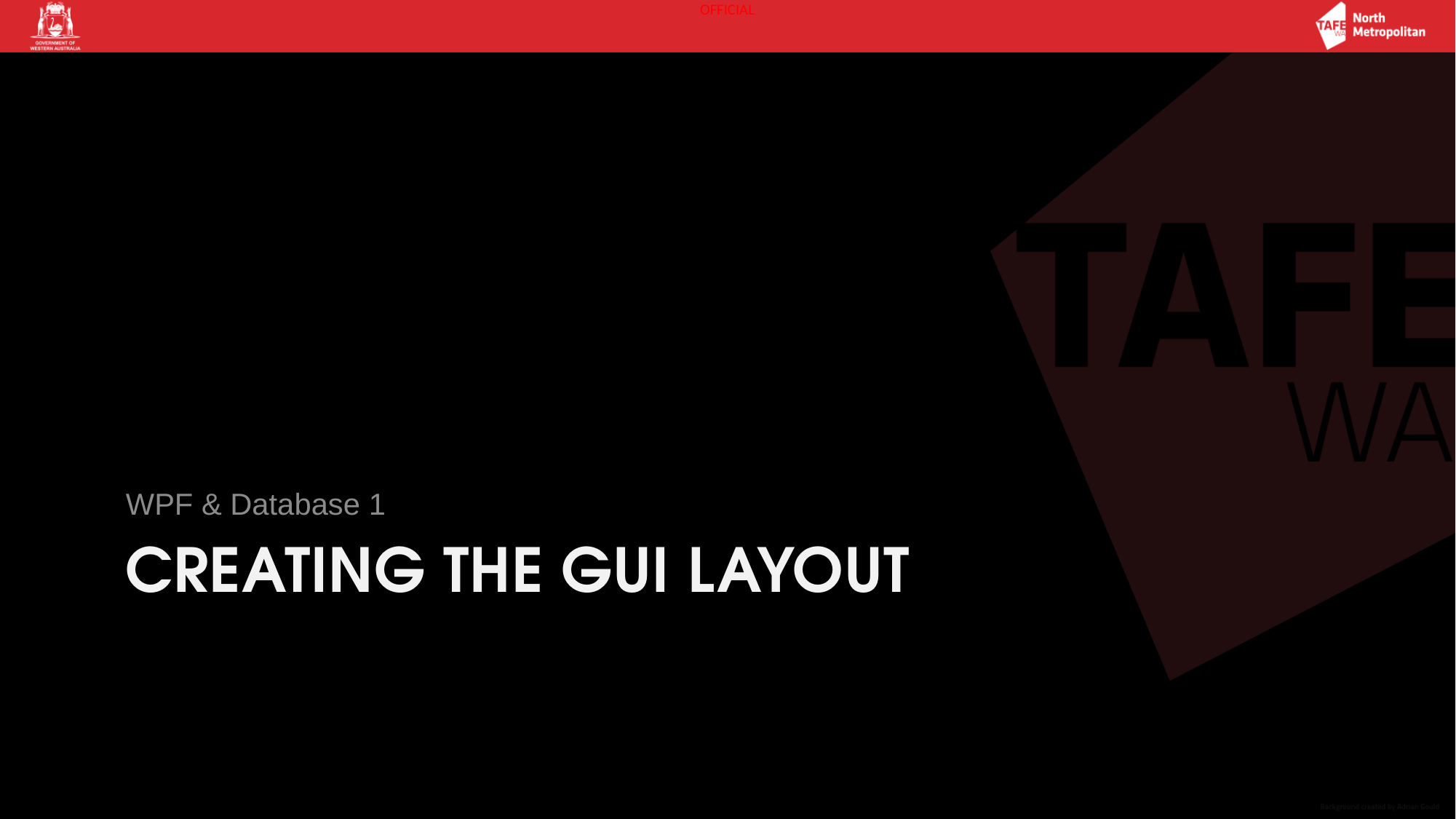

WPF & Database 1
# Creating the GUI Layout